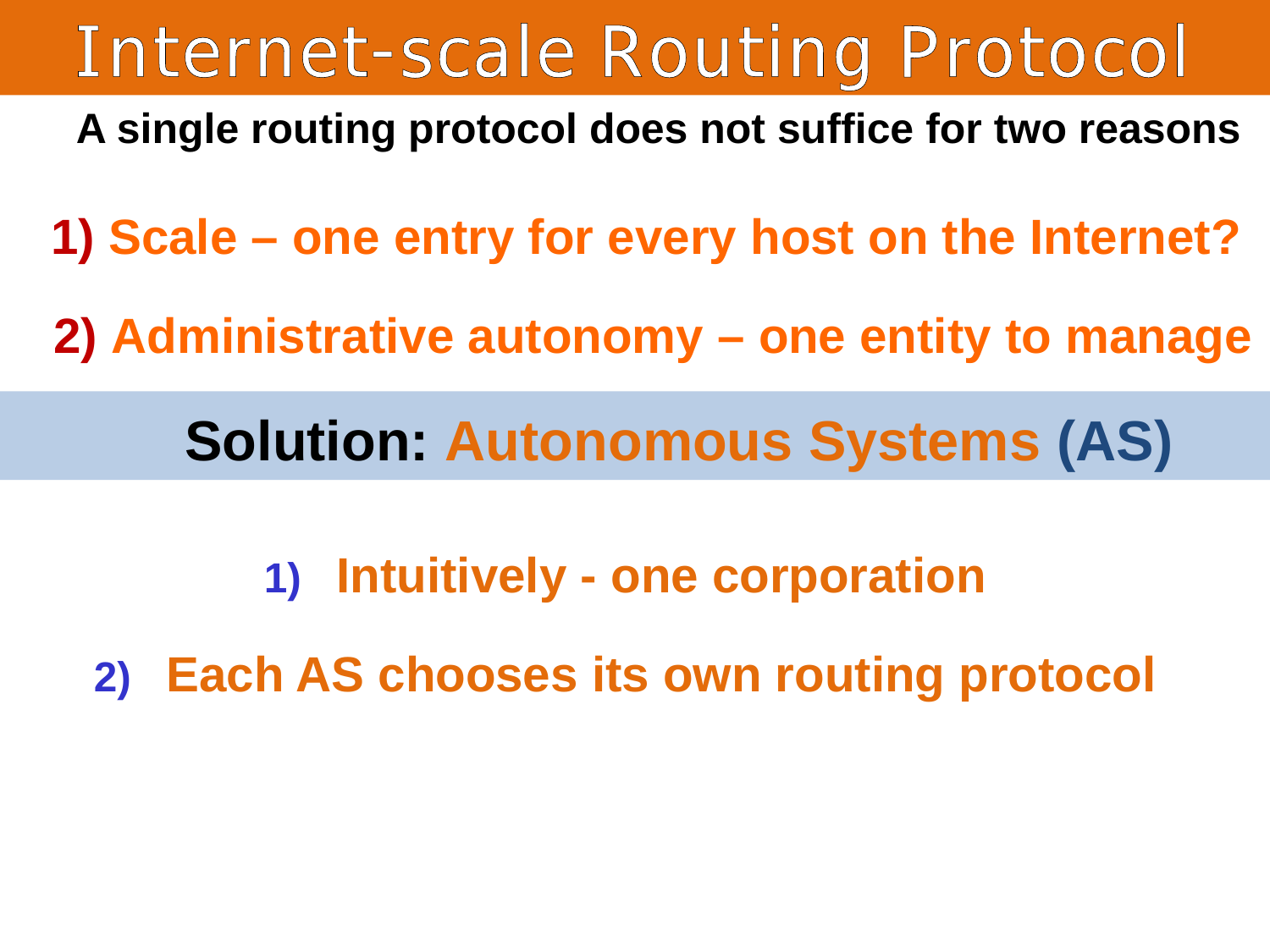

Internet-scale Routing Protocol
A single routing protocol does not suffice for two reasons
1) Scale – one entry for every host on the Internet?
 2) Administrative autonomy – one entity to manage all?
     Solution: Autonomous Systems (AS)
Intuitively - one corporation
Each AS chooses its own routing protocol